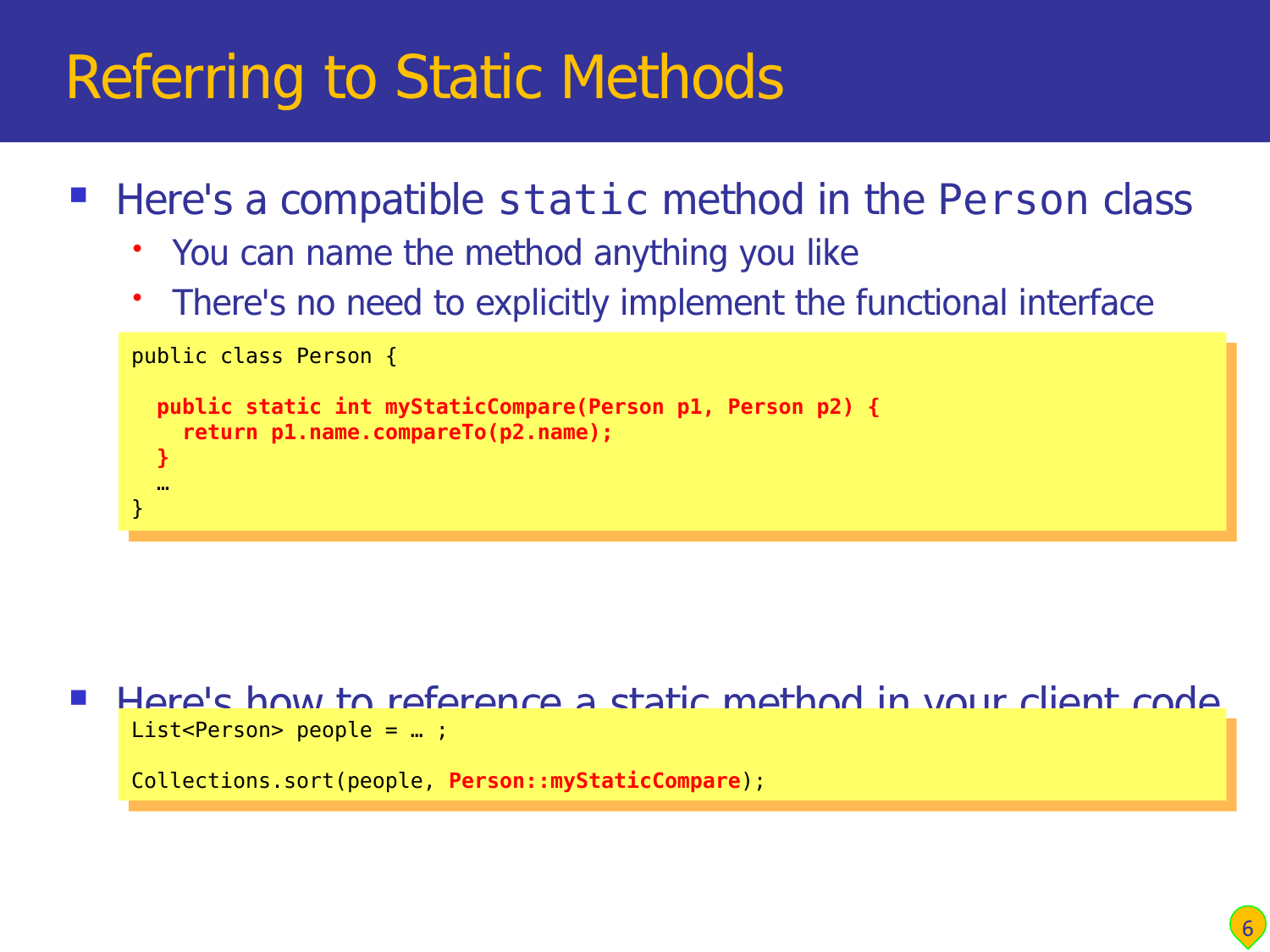

# Referring to Static Methods
Here's a compatible static method in the Person class
You can name the method anything you like
There's no need to explicitly implement the functional interface

Here's how to reference a static method in your client code

public class Person {

  public static int myStaticCompare(Person p1, Person p2) {
    return p1.name.compareTo(p2.name);
  }
  …
}
List<Person> people = … ;

Collections.sort(people, Person::myStaticCompare);
6